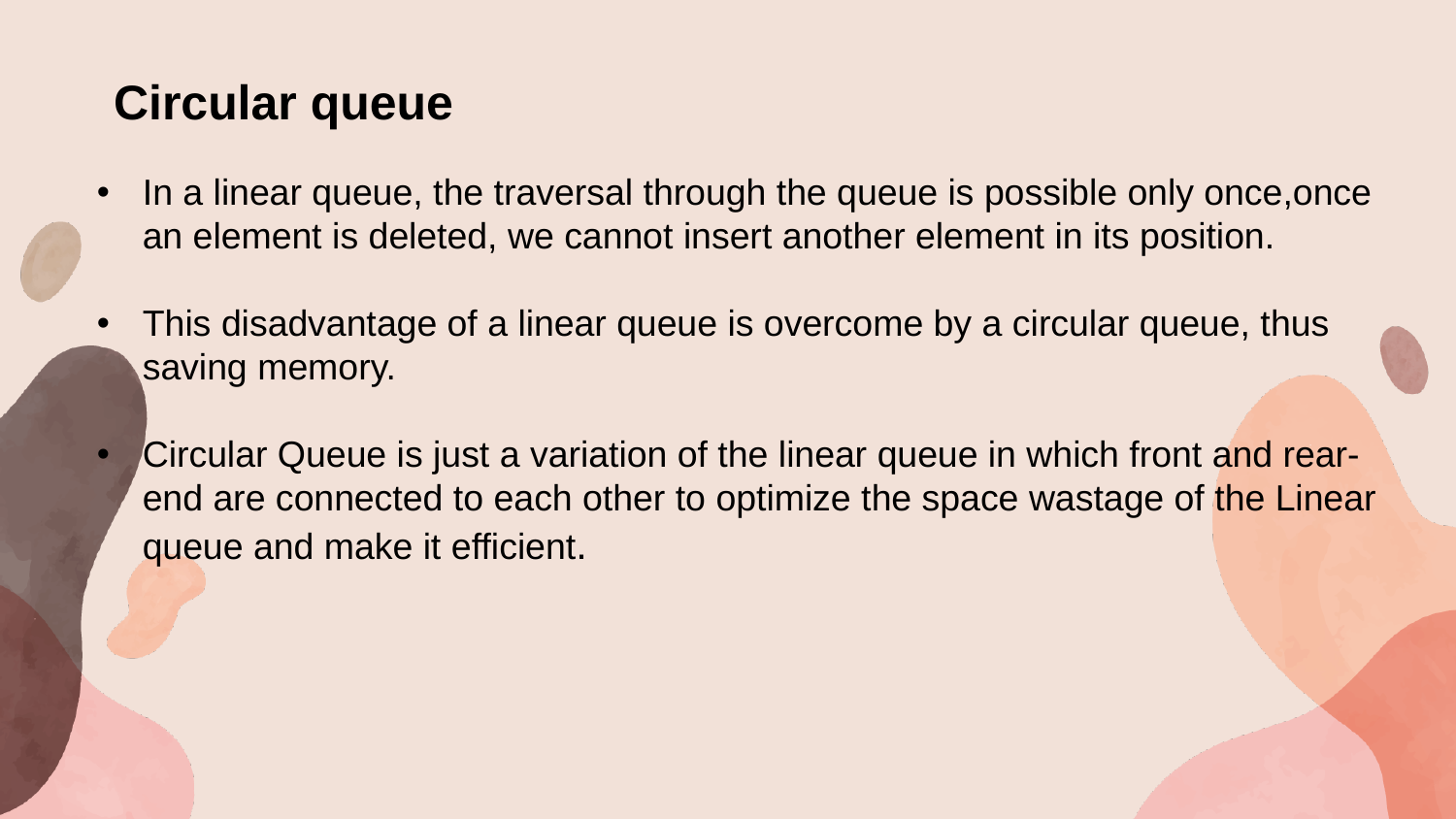

Circular queue
In a linear queue, the traversal through the queue is possible only once,once an element is deleted, we cannot insert another element in its position.

This disadvantage of a linear queue is overcome by a circular queue, thus saving memory.

Circular Queue is just a variation of the linear queue in which front and rear-end are connected to each other to optimize the space wastage of the Linear queue and make it efficient.